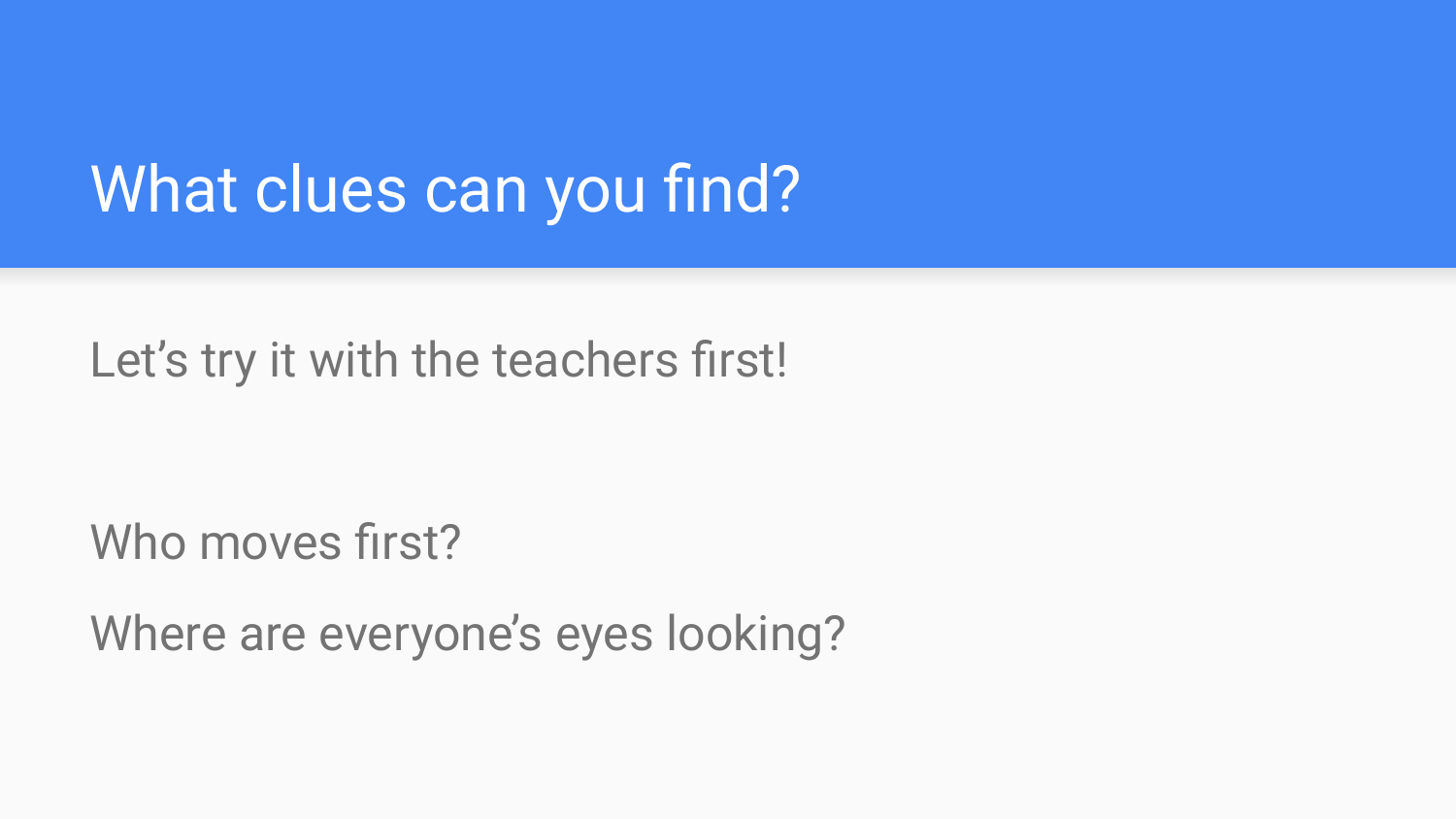

# What clues can you find?
Let’s try it with the teachers first!

Who moves first?
Where are everyone’s eyes looking?